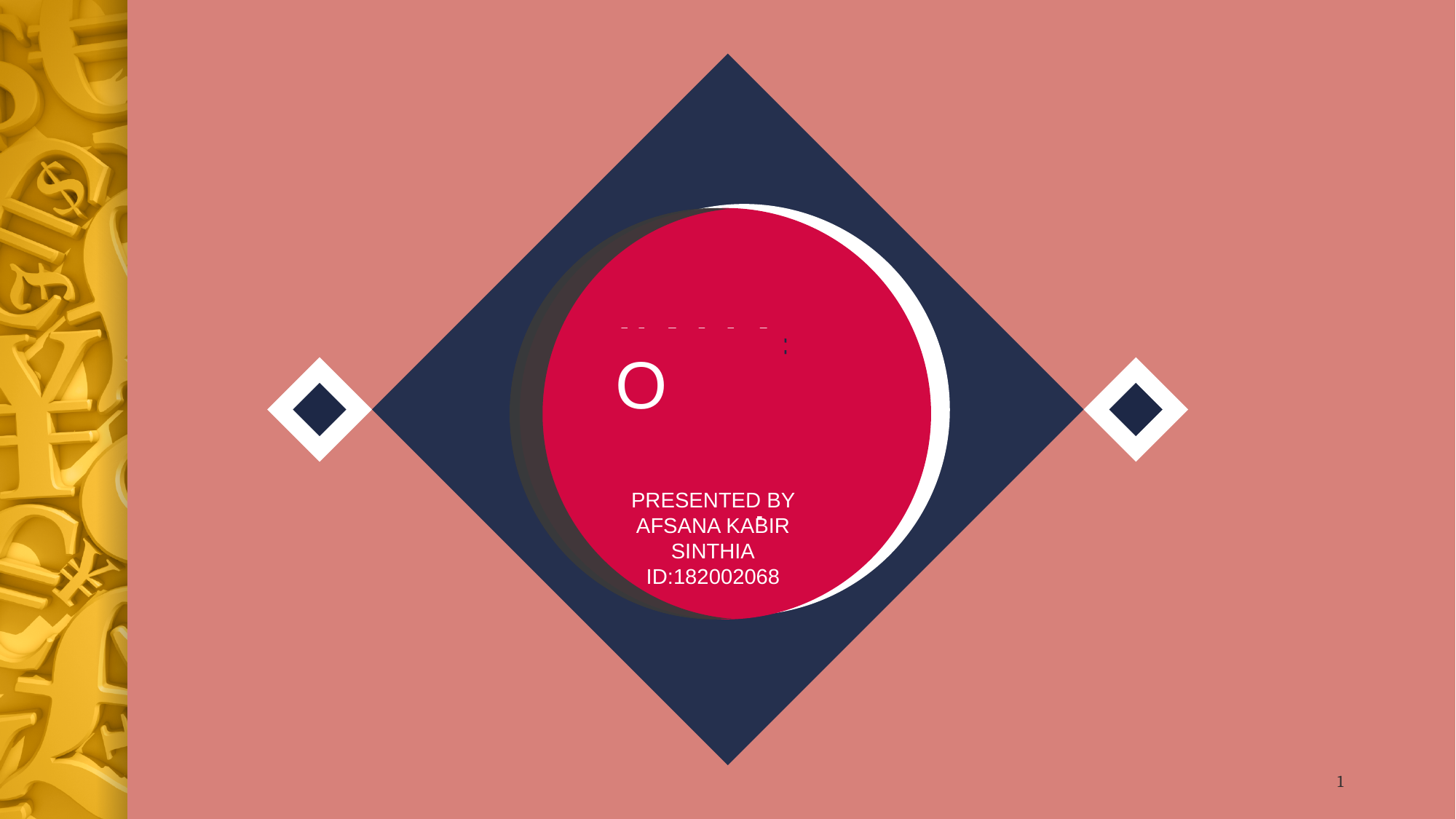

INTRO

of

K-Map

PRESENTED BY AFSANA KABIR SINTHIA
ID:182002068
1